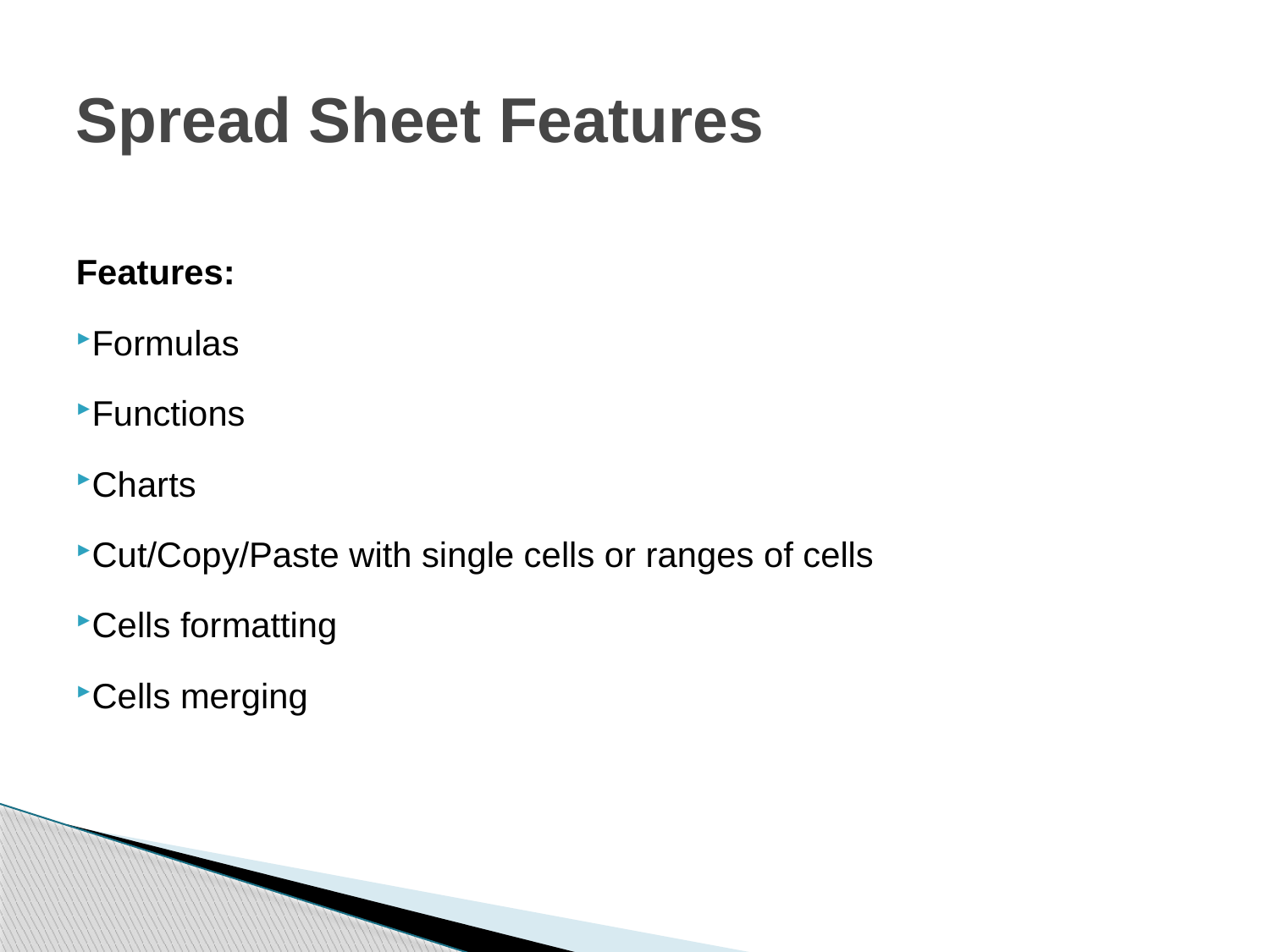

# Spread Sheet Features
Features:
Formulas
Functions
Charts
Cut/Copy/Paste with single cells or ranges of cells
Cells formatting
Cells merging